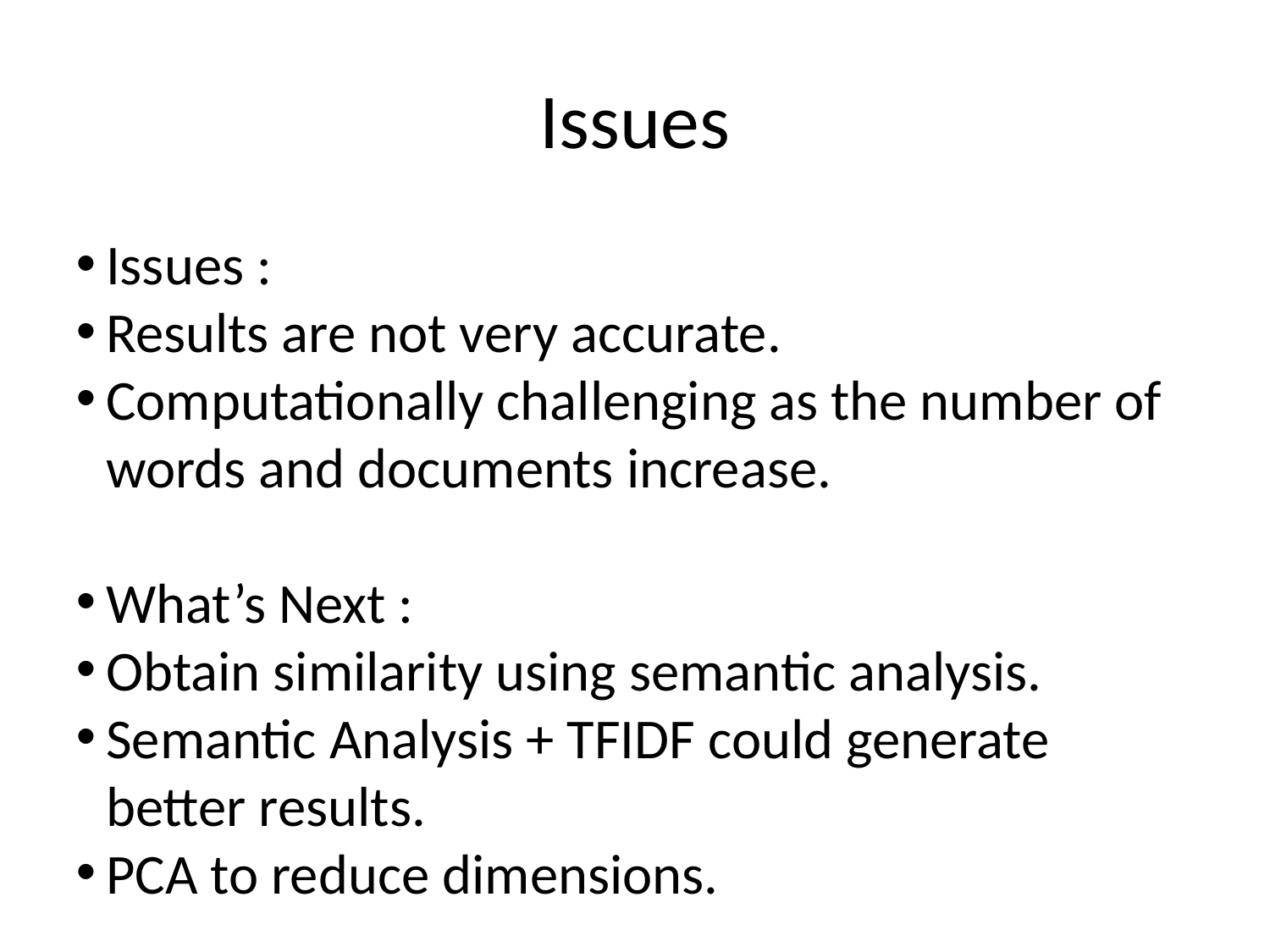

Issues
Issues :
Results are not very accurate.
Computationally challenging as the number of words and documents increase.

What’s Next :
Obtain similarity using semantic analysis.
Semantic Analysis + TFIDF could generate better results.
PCA to reduce dimensions.